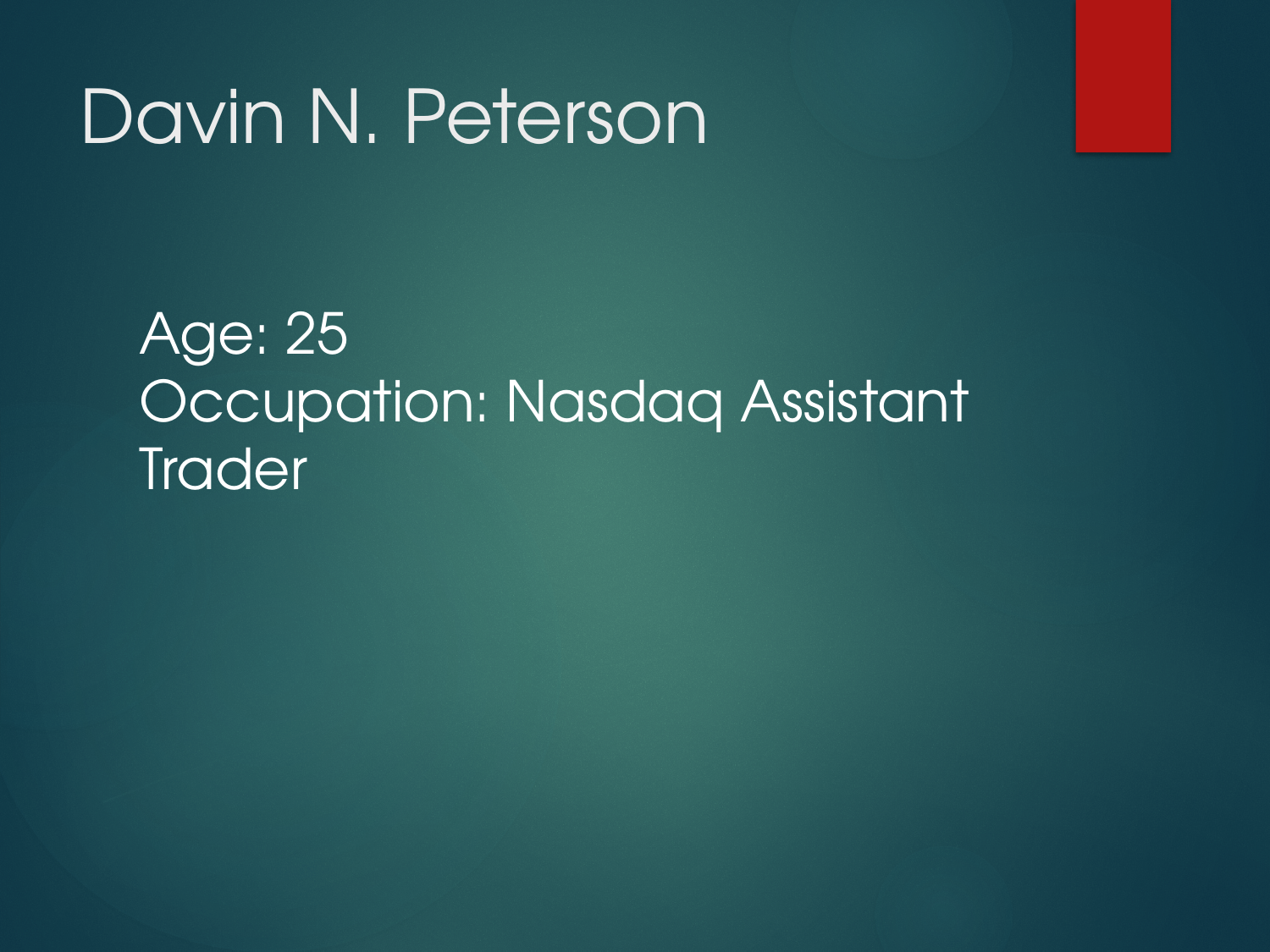

# Davin N. Peterson

Age: 25
Occupation: Nasdaq Assistant Trader